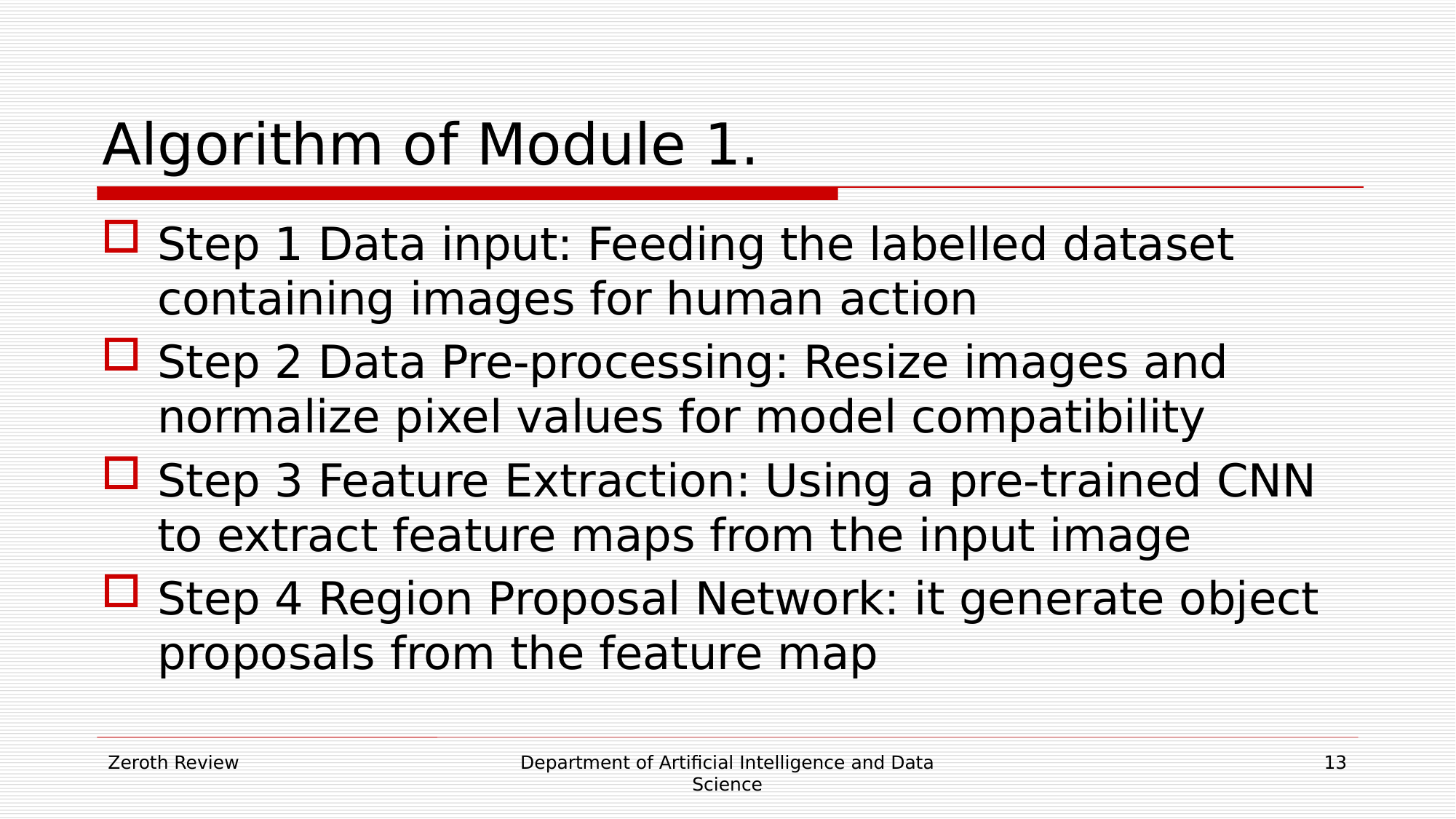

# Algorithm of Module 1.
Step 1 Data input: Feeding the labelled dataset containing images for human action
Step 2 Data Pre-processing: Resize images and normalize pixel values for model compatibility
Step 3 Feature Extraction: Using a pre-trained CNN to extract feature maps from the input image
Step 4 Region Proposal Network: it generate object proposals from the feature map

Zeroth Review
Department of Artificial Intelligence and Data Science
13